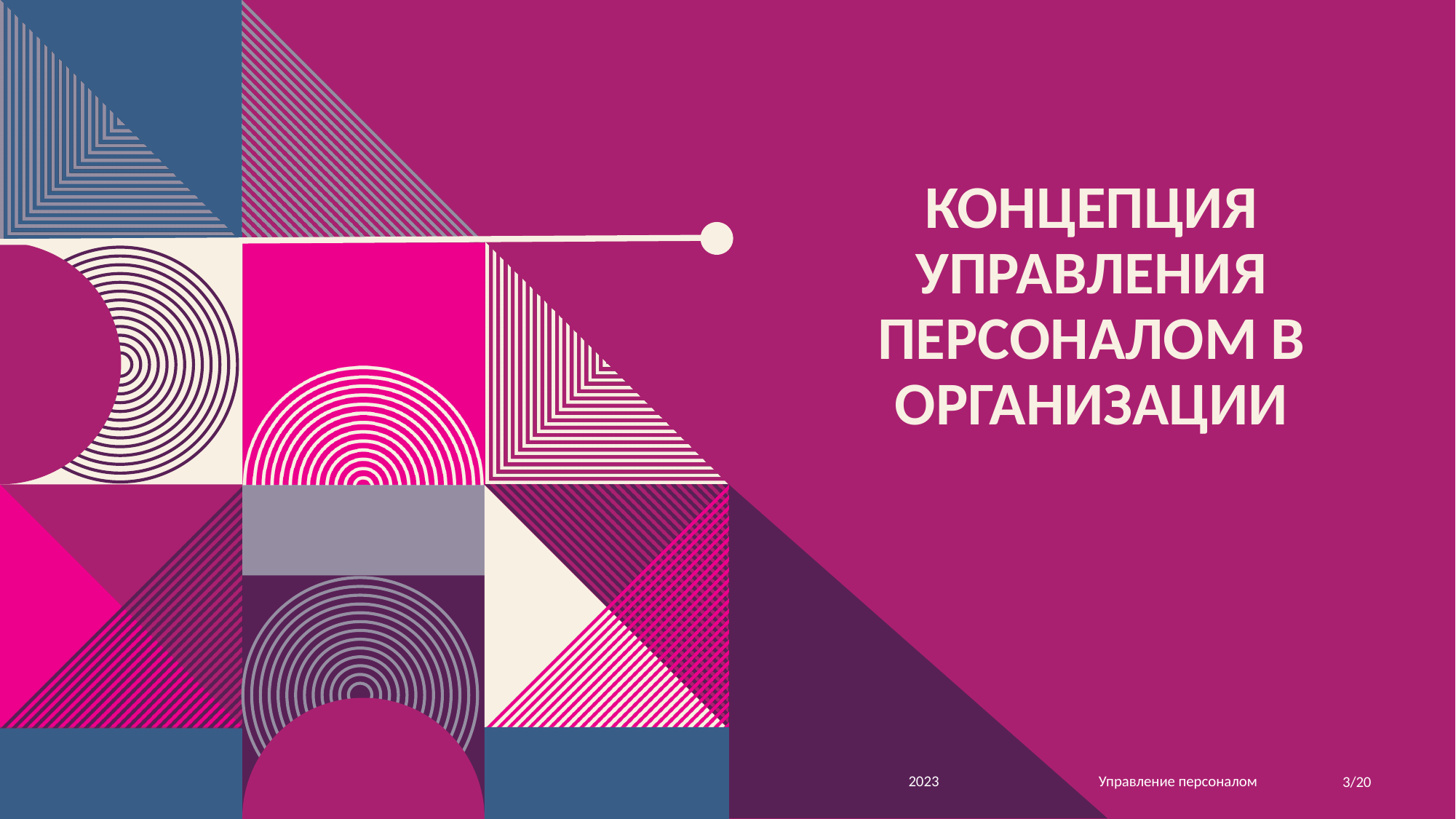

# Концепция управления персоналом в организации
Управление персоналом
2023
3/20